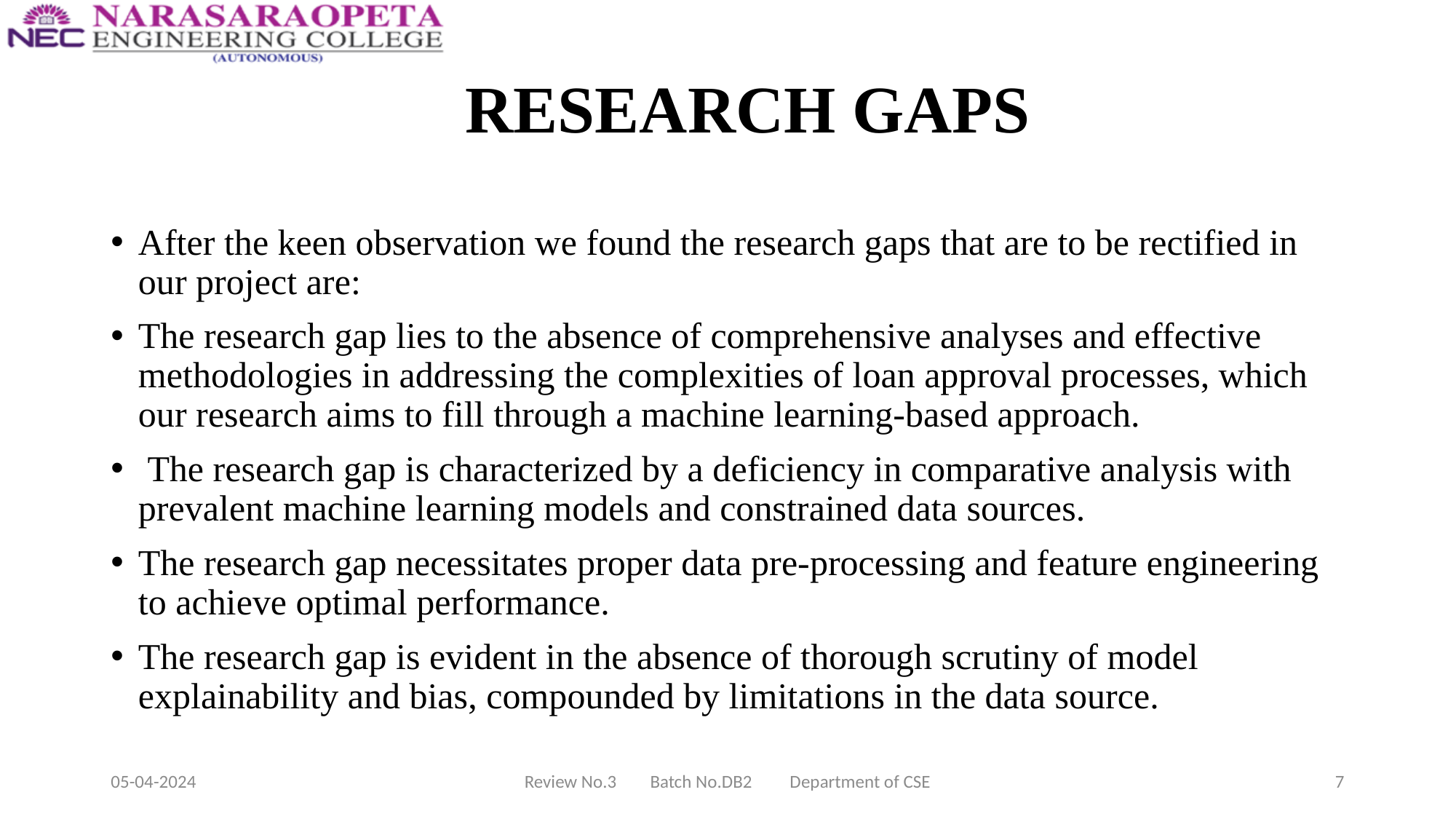

# RESEARCH GAPS
After the keen observation we found the research gaps that are to be rectified in our project are:
The research gap lies to the absence of comprehensive analyses and effective methodologies in addressing the complexities of loan approval processes, which our research aims to fill through a machine learning-based approach.
 The research gap is characterized by a deficiency in comparative analysis with prevalent machine learning models and constrained data sources.
The research gap necessitates proper data pre-processing and feature engineering to achieve optimal performance.
The research gap is evident in the absence of thorough scrutiny of model explainability and bias, compounded by limitations in the data source.
05-04-2024
Review No.3        Batch No.DB2         Department of CSE
7